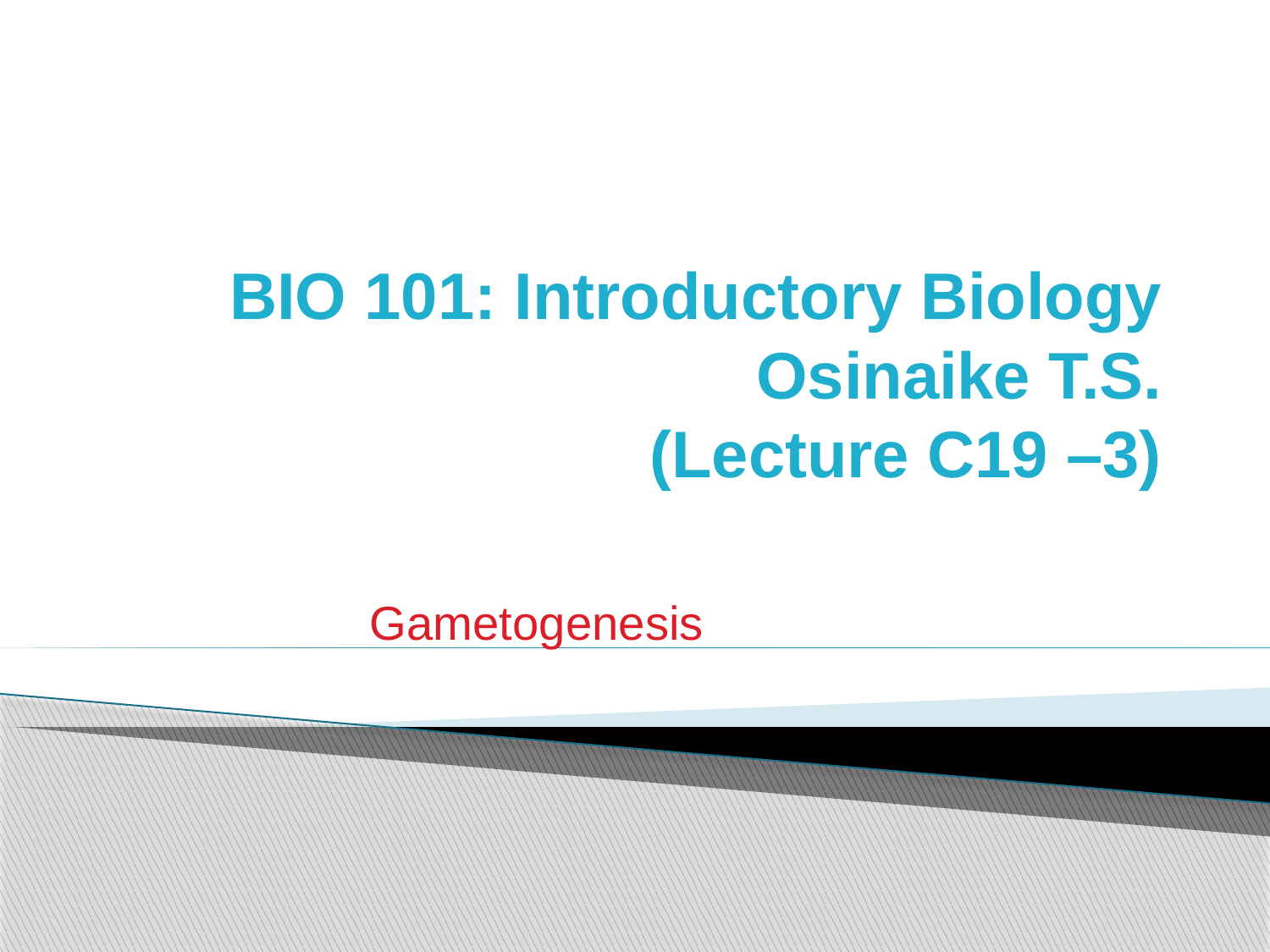

# BIO 101: Introductory Biology Osinaike T.S. (Lecture C19 –3)
Gametogenesis